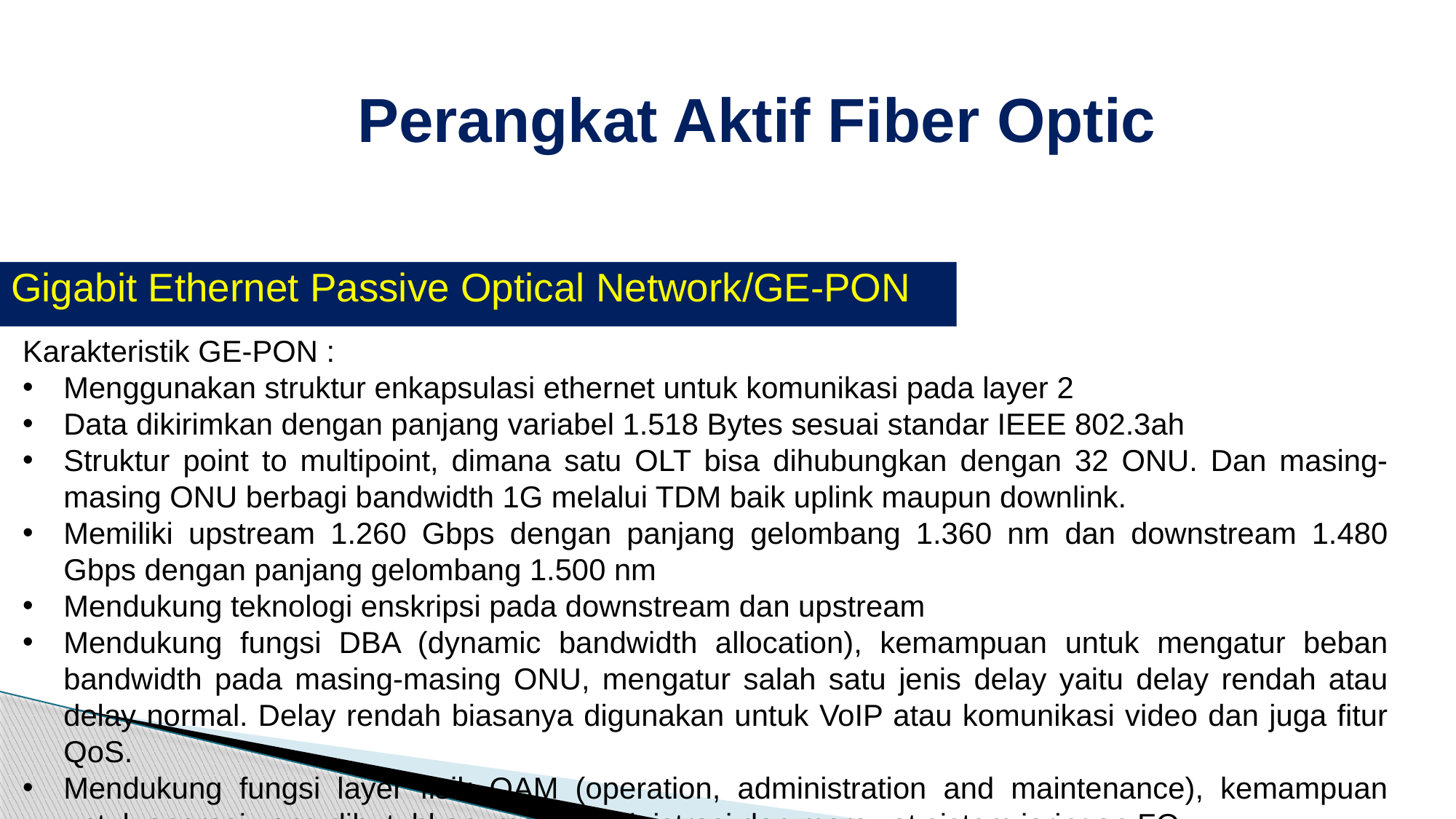

# Perangkat Aktif Fiber Optic
Gigabit Ethernet Passive Optical Network/GE-PON
Karakteristik GE-PON :
Menggunakan struktur enkapsulasi ethernet untuk komunikasi pada layer 2
Data dikirimkan dengan panjang variabel 1.518 Bytes sesuai standar IEEE 802.3ah
Struktur point to multipoint, dimana satu OLT bisa dihubungkan dengan 32 ONU. Dan masing-masing ONU berbagi bandwidth 1G melalui TDM baik uplink maupun downlink.
Memiliki upstream 1.260 Gbps dengan panjang gelombang 1.360 nm dan downstream 1.480 Gbps dengan panjang gelombang 1.500 nm
Mendukung teknologi enskripsi pada downstream dan upstream
Mendukung fungsi DBA (dynamic bandwidth allocation), kemampuan untuk mengatur beban bandwidth pada masing-masing ONU, mengatur salah satu jenis delay yaitu delay rendah atau delay normal. Delay rendah biasanya digunakan untuk VoIP atau komunikasi video dan juga fitur QoS.
Mendukung fungsi layer fisik OAM (operation, administration and maintenance), kemampuan untuk operasi yang dibutuhkan, mengadministrasi dan merawat sistem jaringan FO.